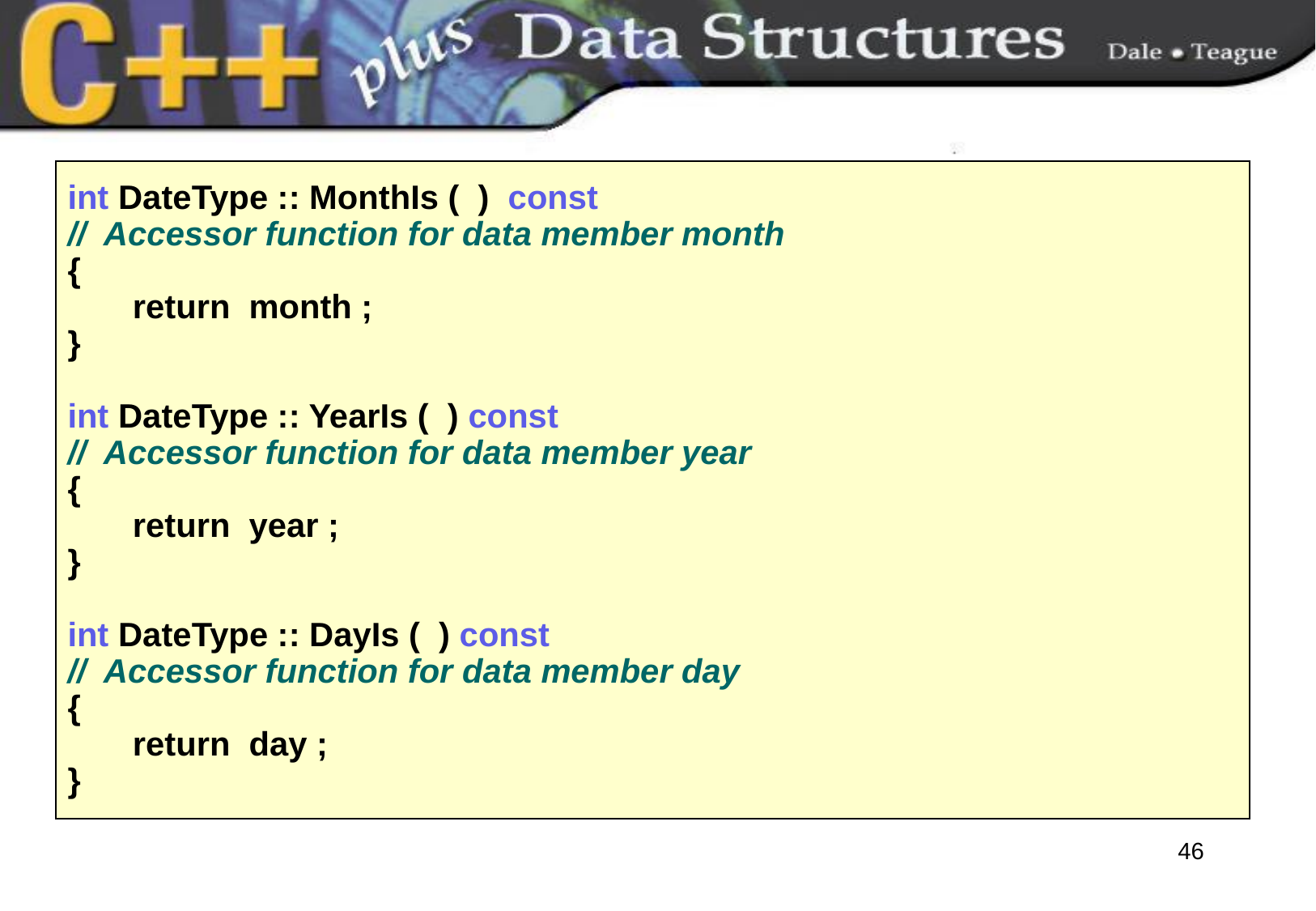

int DateType :: MonthIs (  )  const
//  Accessor function for data member month
{
       return  month ;
}

int DateType :: YearIs (  ) const
//  Accessor function for data member year
{
       return  year ;
}

int DateType :: DayIs (  ) const
//  Accessor function for data member day
{
       return  day ;
}

46